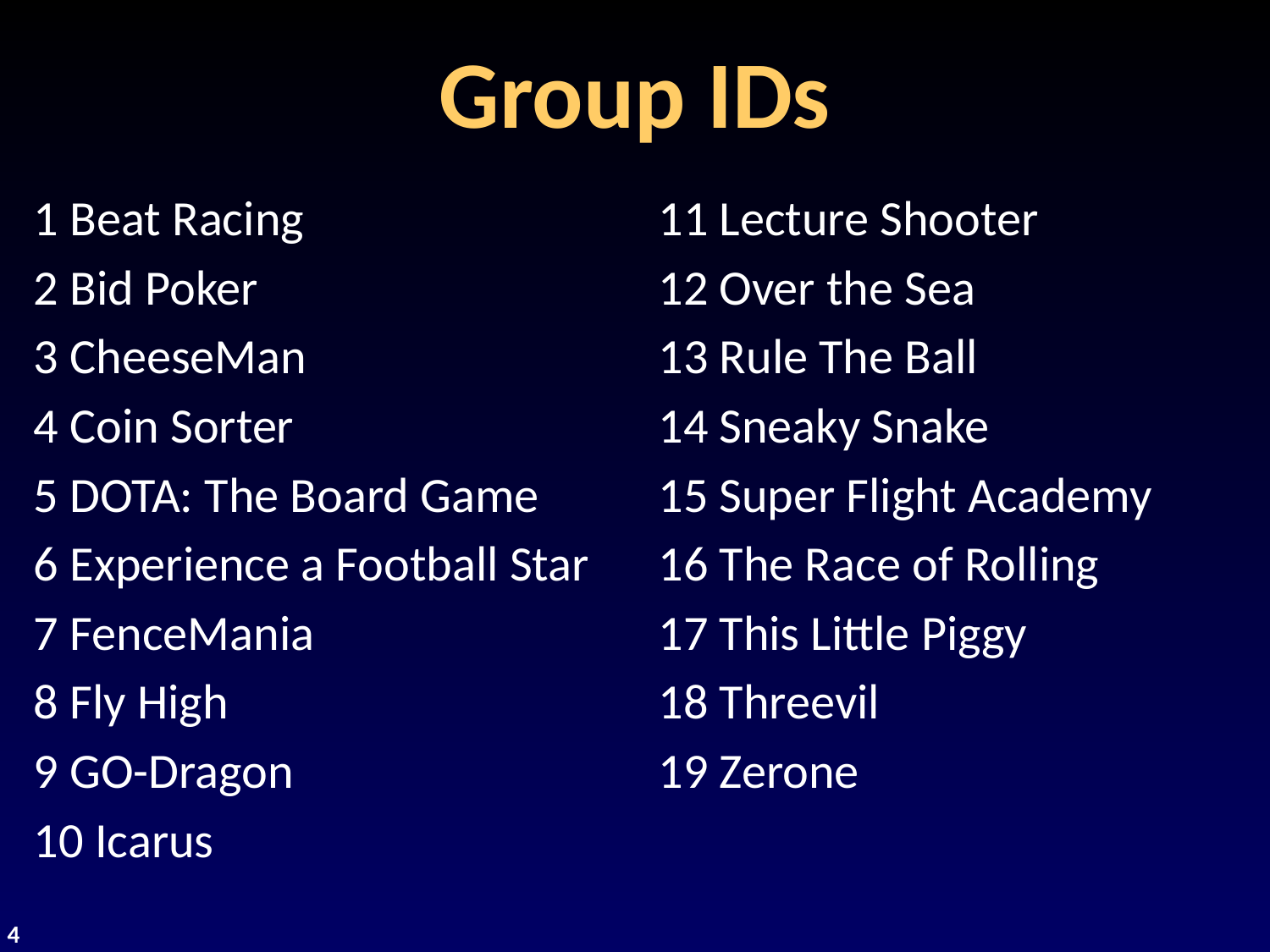

# Group IDs
1 Beat Racing
2 Bid Poker
3 CheeseMan
4 Coin Sorter
5 DOTA: The Board Game
6 Experience a Football Star
7 FenceMania
8 Fly High
9 GO-Dragon
10 Icarus
11 Lecture Shooter
12 Over the Sea
13 Rule The Ball
14 Sneaky Snake
15 Super Flight Academy
16 The Race of Rolling
17 This Little Piggy
18 Threevil
19 Zerone
4